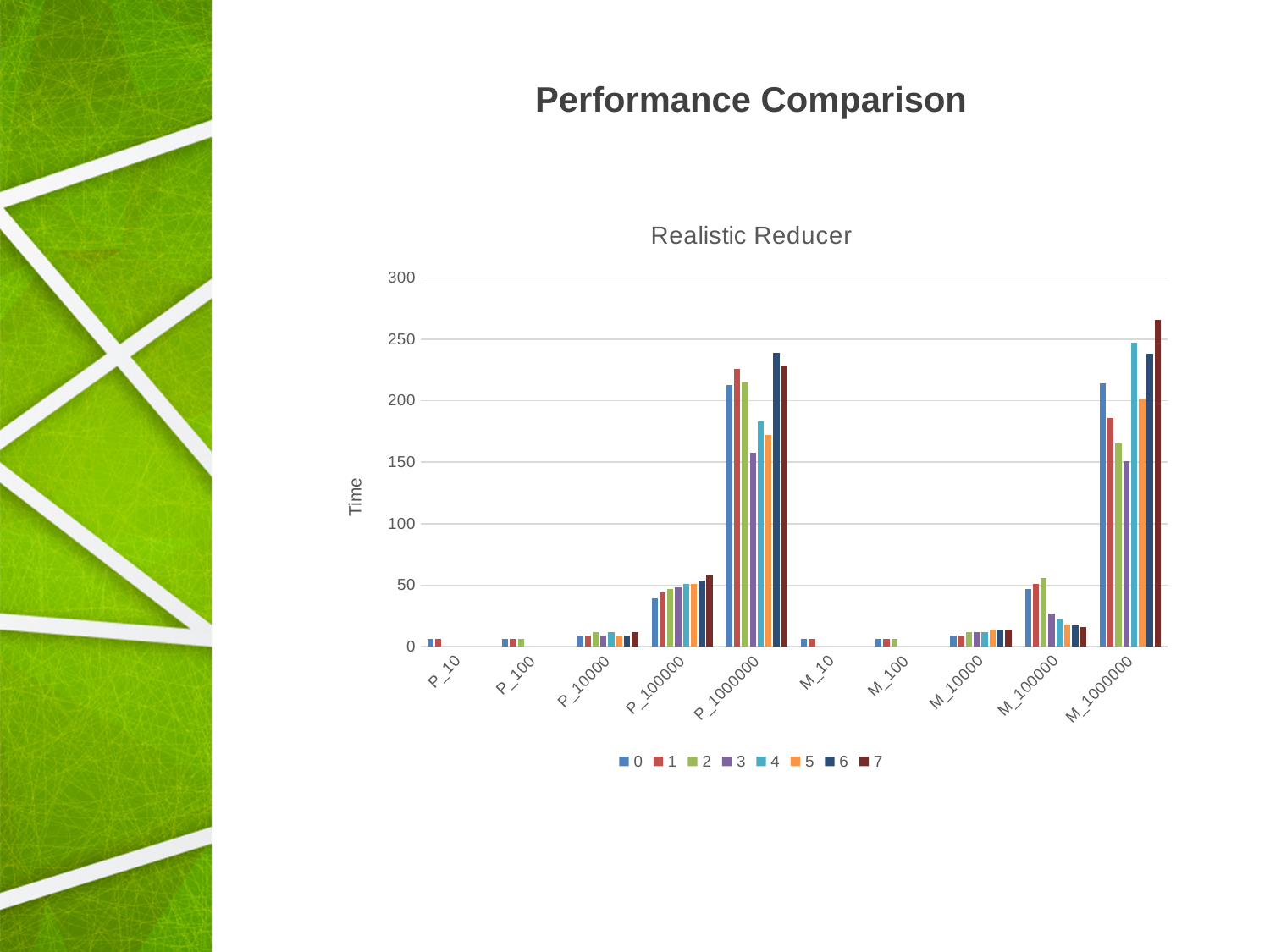

Performance Comparison

### Chart: Realistic Reducer

| Category | 0 | 1 | 2 | 3 | 4 | 5 | 6 | 7 |
|---|---|---|---|---|---|---|---|---|
| P_10 | 6.0 | 6.0 | None | None | None | None | None | None |
| P_100 | 6.0 | 6.0 | 6.0 | None | None | None | None | None |
| P_10000 | 9.0 | 9.0 | 12.0 | 9.0 | 12.0 | 9.0 | 9.0 | 12.0 |
| P_100000 | 39.0 | 44.0 | 47.0 | 48.0 | 51.0 | 51.0 | 54.0 | 58.0 |
| P_1000000 | 213.0 | 226.0 | 215.0 | 158.0 | 183.0 | 172.0 | 239.0 | 229.0 |
| M_10 | 6.0 | 6.0 | None | None | None | None | None | None |
| M_100 | 6.0 | 6.0 | 6.0 | None | None | None | None | None |
| M_10000 | 9.0 | 9.0 | 12.0 | 12.0 | 12.0 | 14.0 | 14.0 | 14.0 |
| M_100000 | 47.0 | 51.0 | 56.0 | 27.0 | 22.0 | 18.0 | 17.0 | 16.0 |
| M_1000000 | 214.0 | 186.0 | 165.0 | 151.0 | 247.0 | 202.0 | 238.0 | 266.0 |